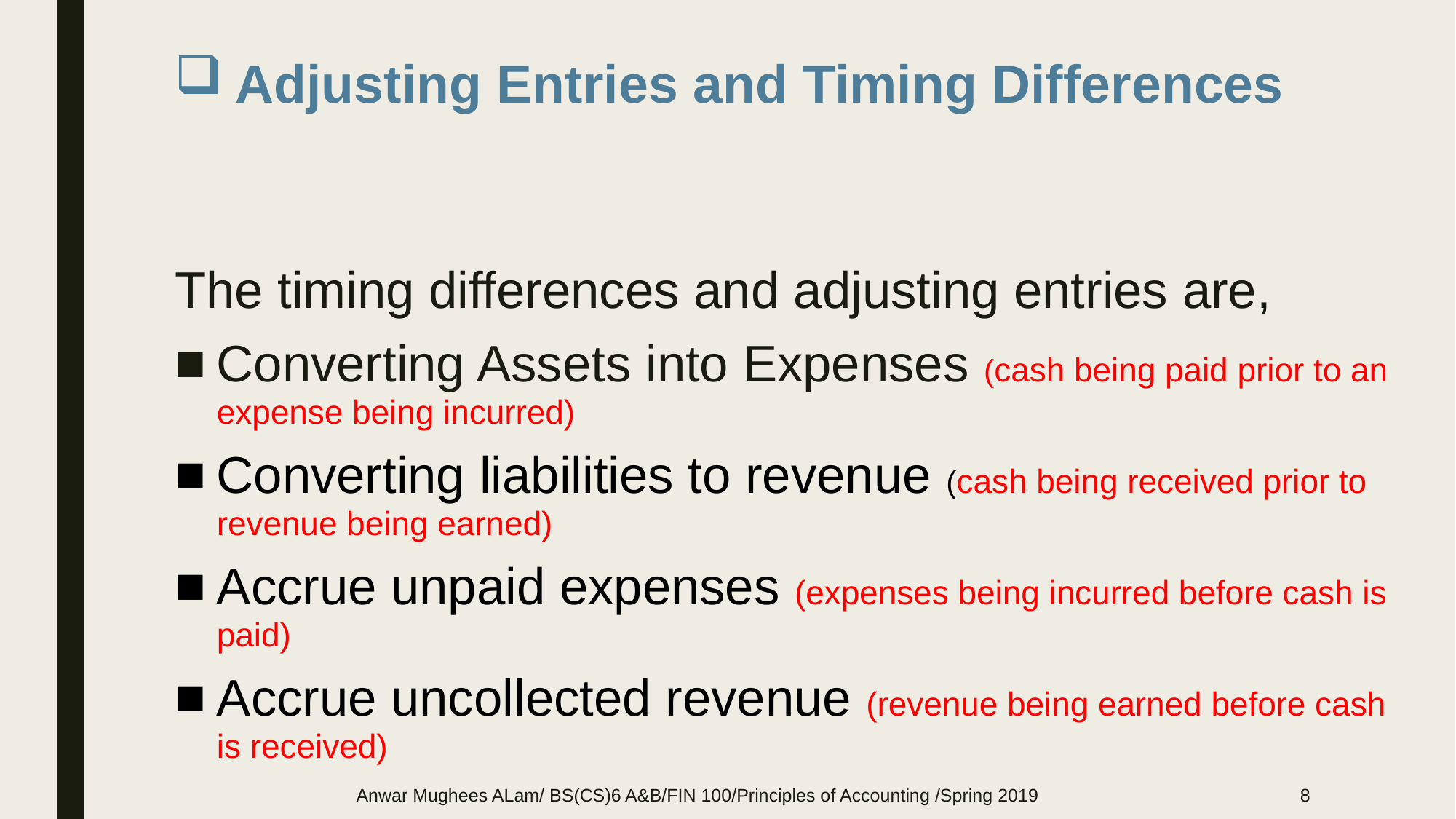

# Adjusting Entries and Timing Differences

The timing differences and adjusting entries are,
Converting Assets into Expenses (cash being paid prior to an expense being incurred)
Converting liabilities to revenue (cash being received prior to revenue being earned)
Accrue unpaid expenses (expenses being incurred before cash is paid)
Accrue uncollected revenue (revenue being earned before cash is received)
Anwar Mughees ALam/ BS(CS)6 A&B/FIN 100/Principles of Accounting /Spring 2019
8